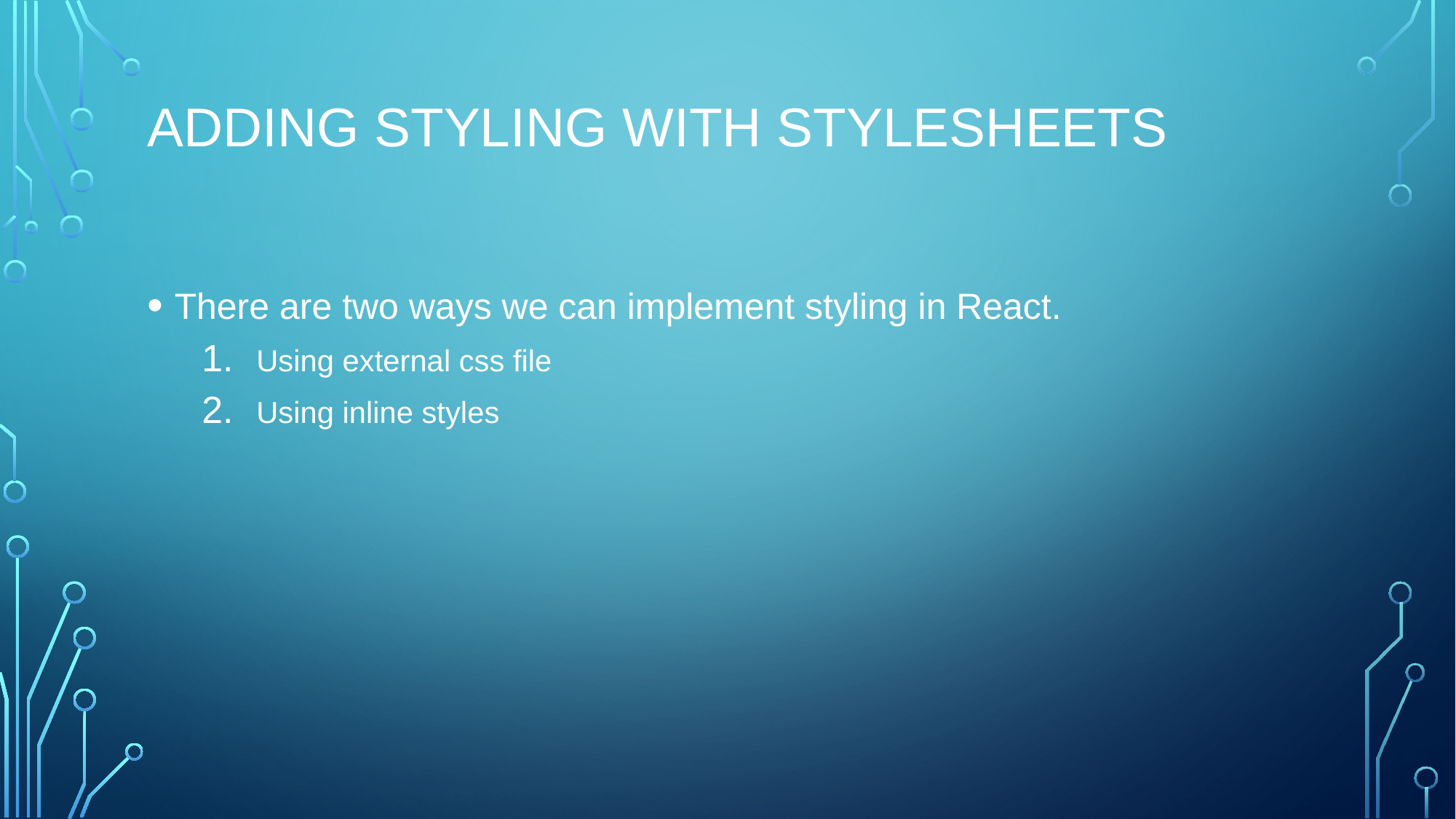

# Adding Styling with Stylesheets
There are two ways we can implement styling in React.
Using external css file
Using inline styles